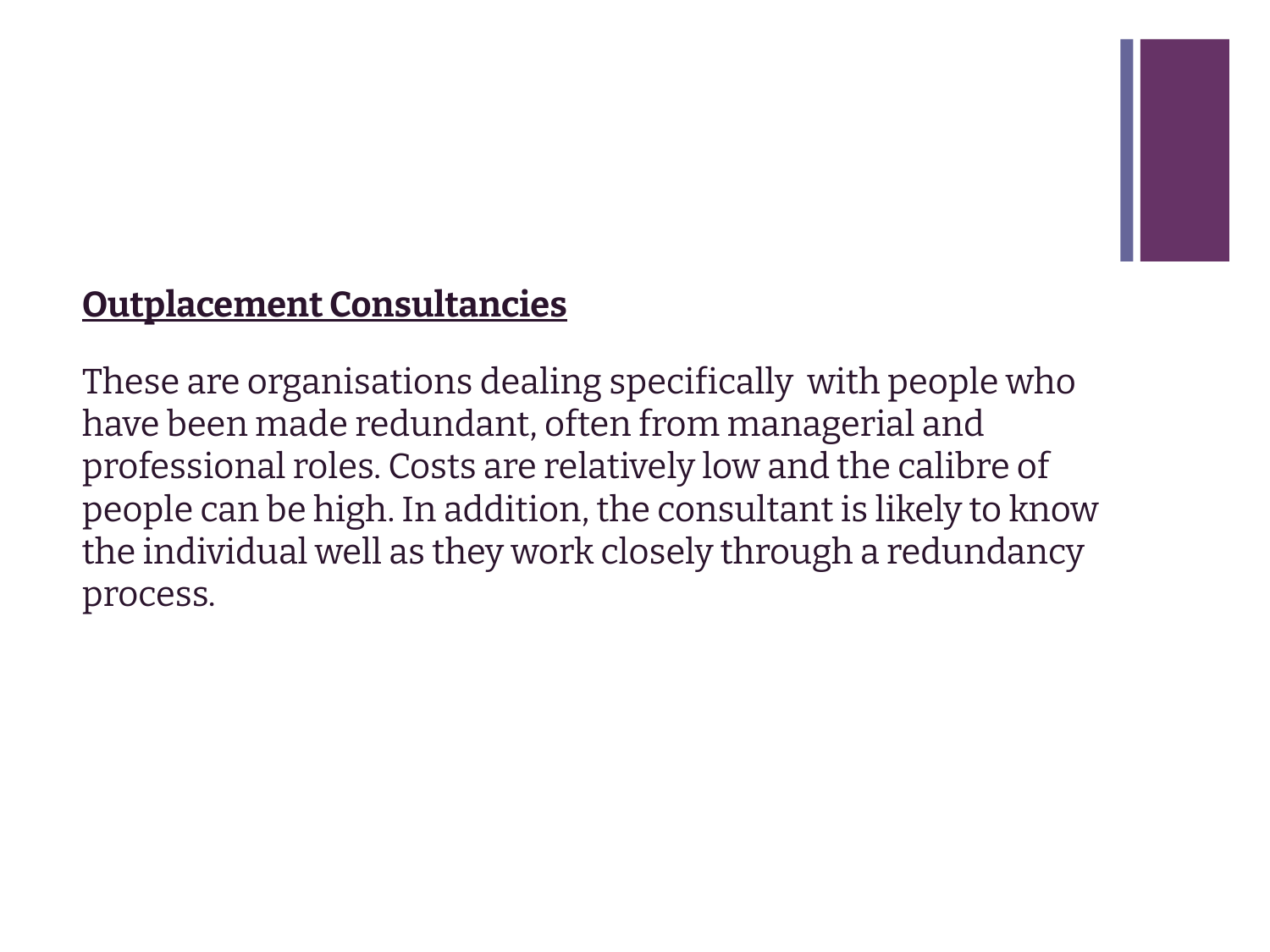

#
Outplacement Consultancies
These are organisations dealing specifically  with people who have been made redundant, often from managerial and professional roles. Costs are relatively low and the calibre of people can be high. In addition, the consultant is likely to know the individual well as they work closely through a redundancy process.